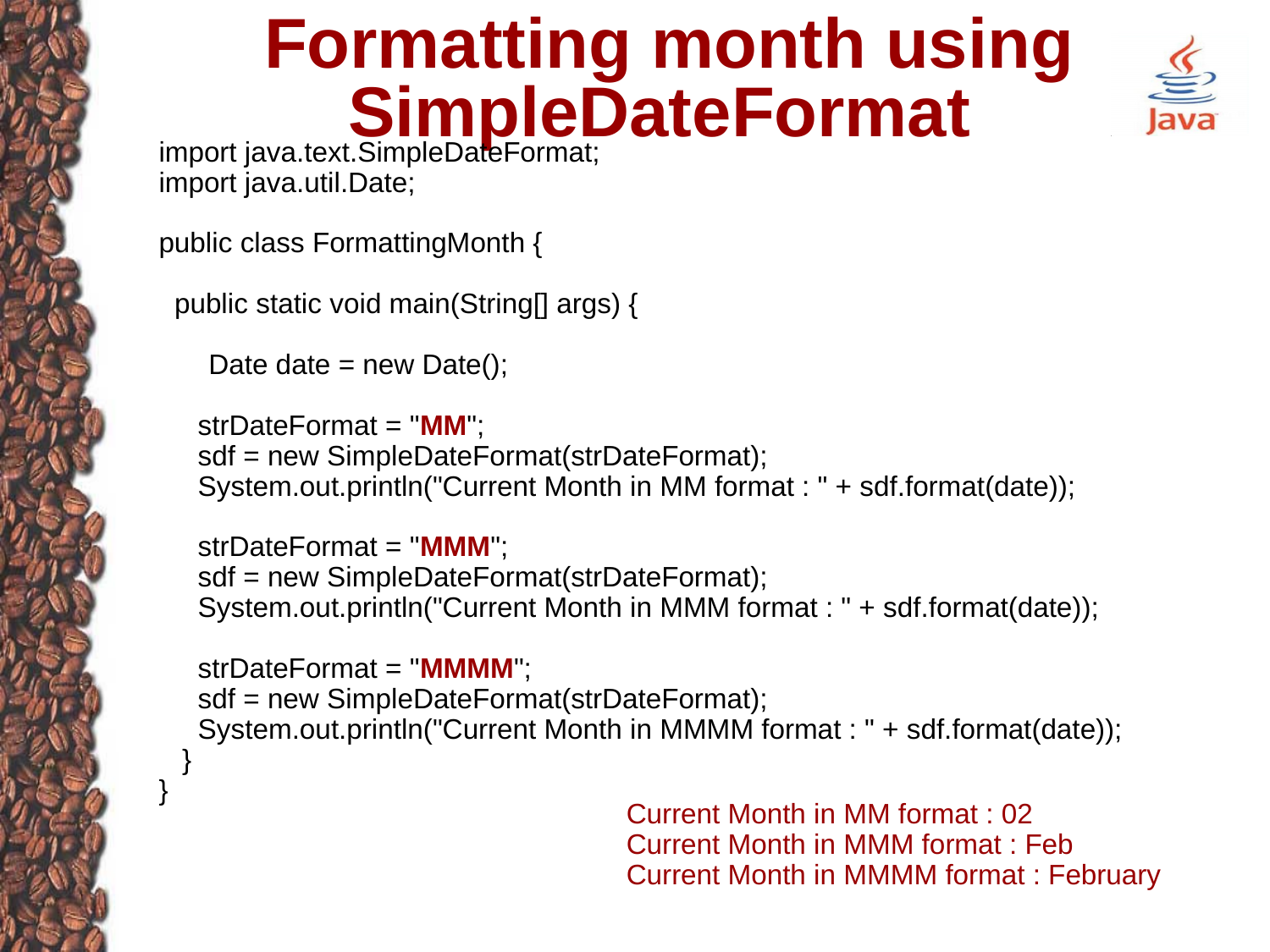

# Formatting month using SimpleDateFormat
import java.text.SimpleDateFormat;
import java.util.Date;

public class FormattingMonth {

  public static void main(String[] args) {

	Date date = new Date();

     strDateFormat = "MM";
     sdf = new SimpleDateFormat(strDateFormat);
     System.out.println("Current Month in MM format : " + sdf.format(date));

     strDateFormat = "MMM";
     sdf = new SimpleDateFormat(strDateFormat);
     System.out.println("Current Month in MMM format : " + sdf.format(date));

     strDateFormat = "MMMM";
     sdf = new SimpleDateFormat(strDateFormat);
     System.out.println("Current Month in MMMM format : " + sdf.format(date));
   }
}

Current Month in MM format : 02
Current Month in MMM format : Feb
Current Month in MMMM format : February